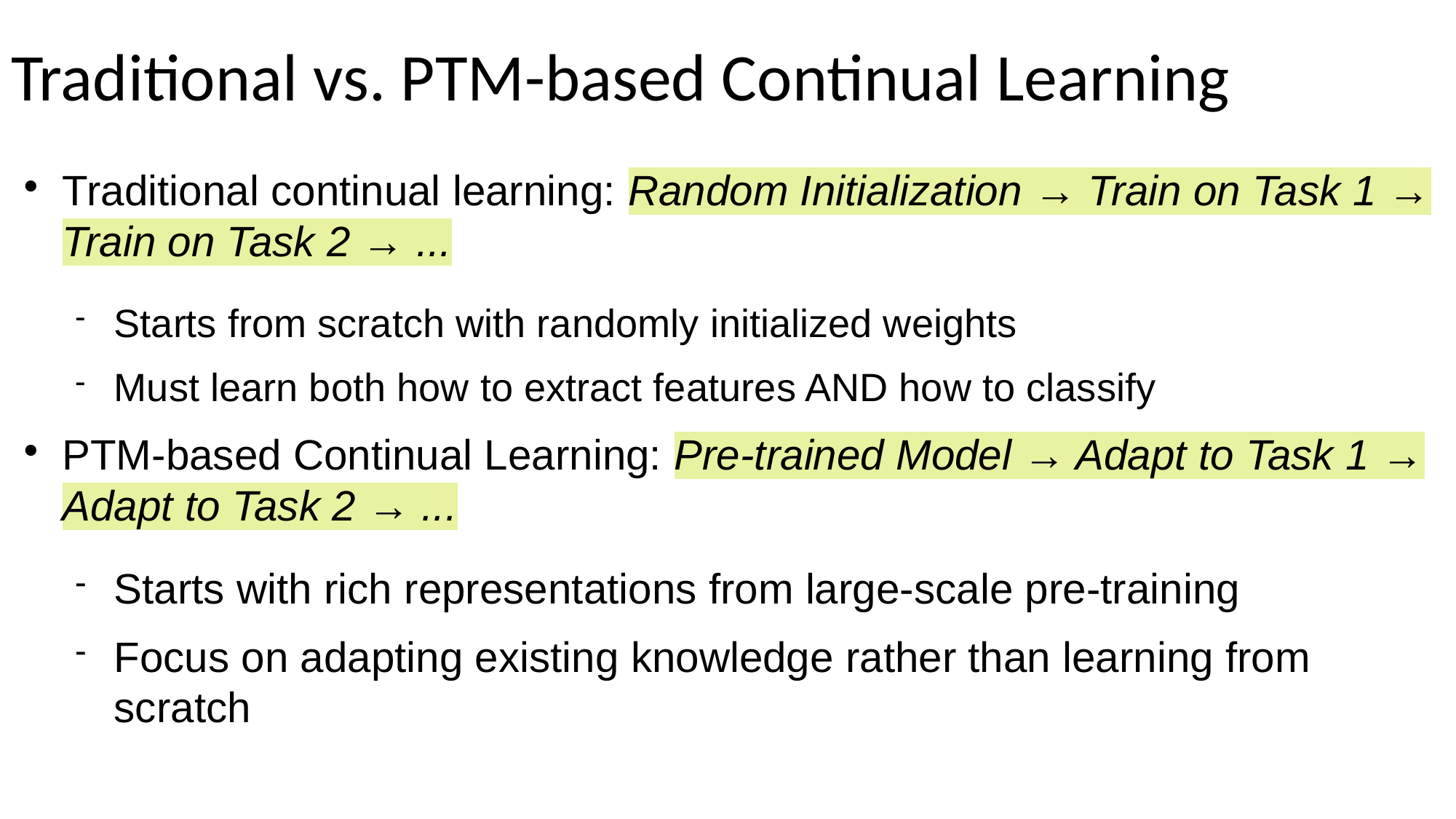

# Traditional vs. PTM-based Continual Learning
Traditional continual learning: Random Initialization → Train on Task 1 → Train on Task 2 → ...
Starts from scratch with randomly initialized weights
Must learn both how to extract features AND how to classify
PTM-based Continual Learning: Pre-trained Model → Adapt to Task 1 → Adapt to Task 2 → ...
Starts with rich representations from large-scale pre-training
Focus on adapting existing knowledge rather than learning from scratch